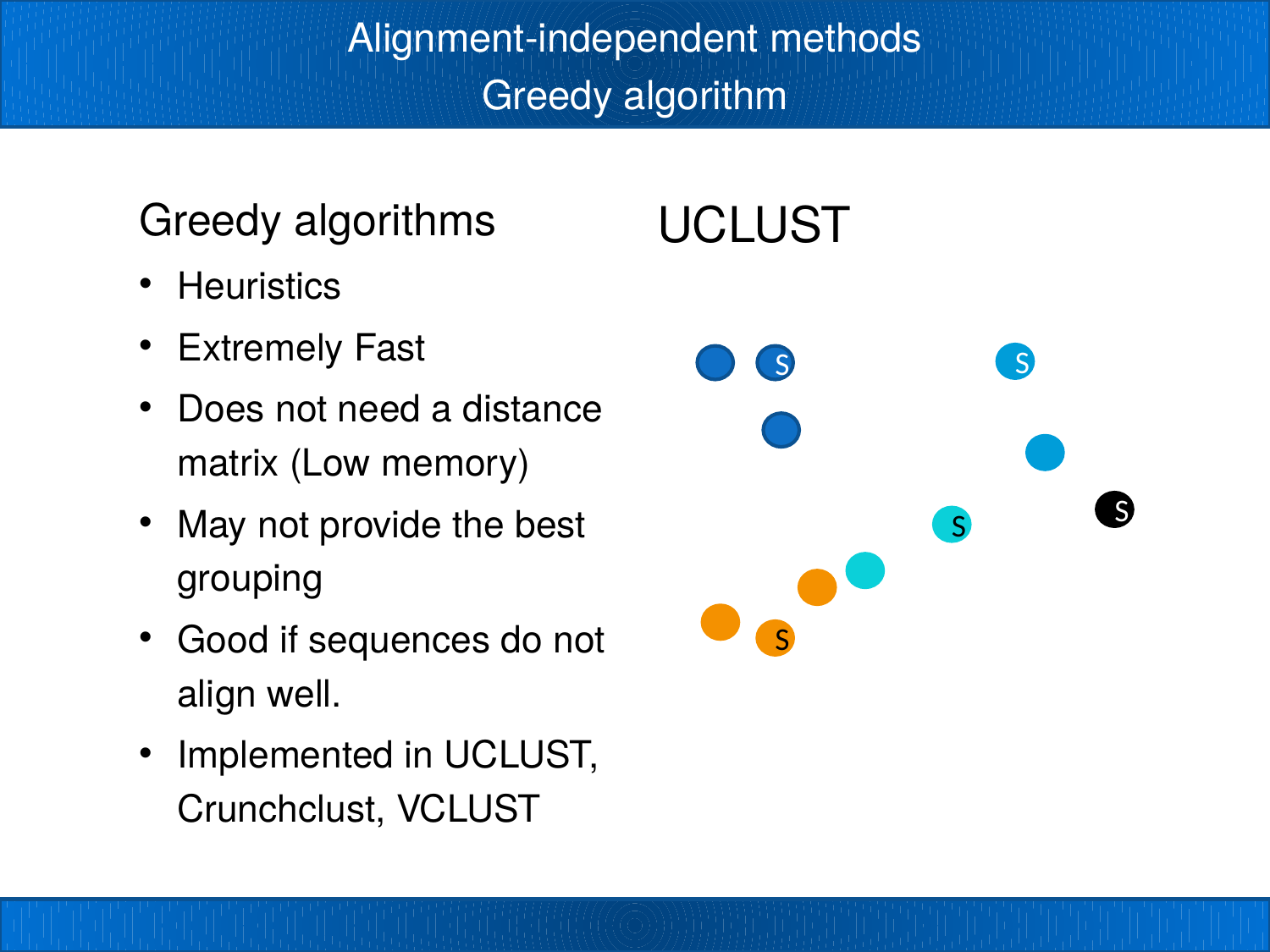

# Alignment-independent methods Greedy algorithm
Greedy algorithms
Heuristics
Extremely Fast
Does not need a distance matrix (Low memory)
May not provide the best grouping
Good if sequences do not align well.
Implemented in UCLUST, Crunchclust, VCLUST

UCLUST

S

S

S
S

S